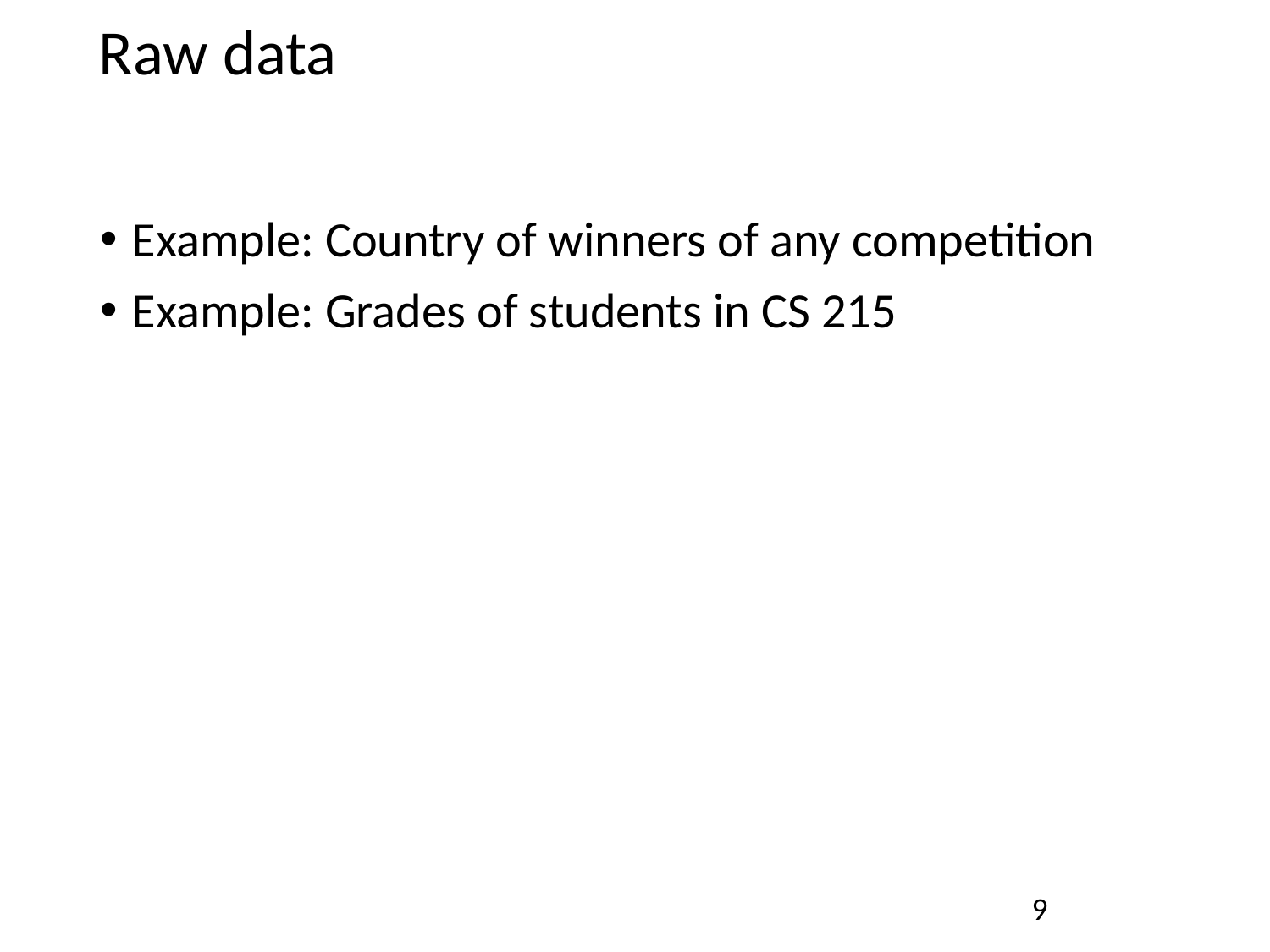

# Raw data
Example: Country of winners of any competition
Example: Grades of students in CS 215

9